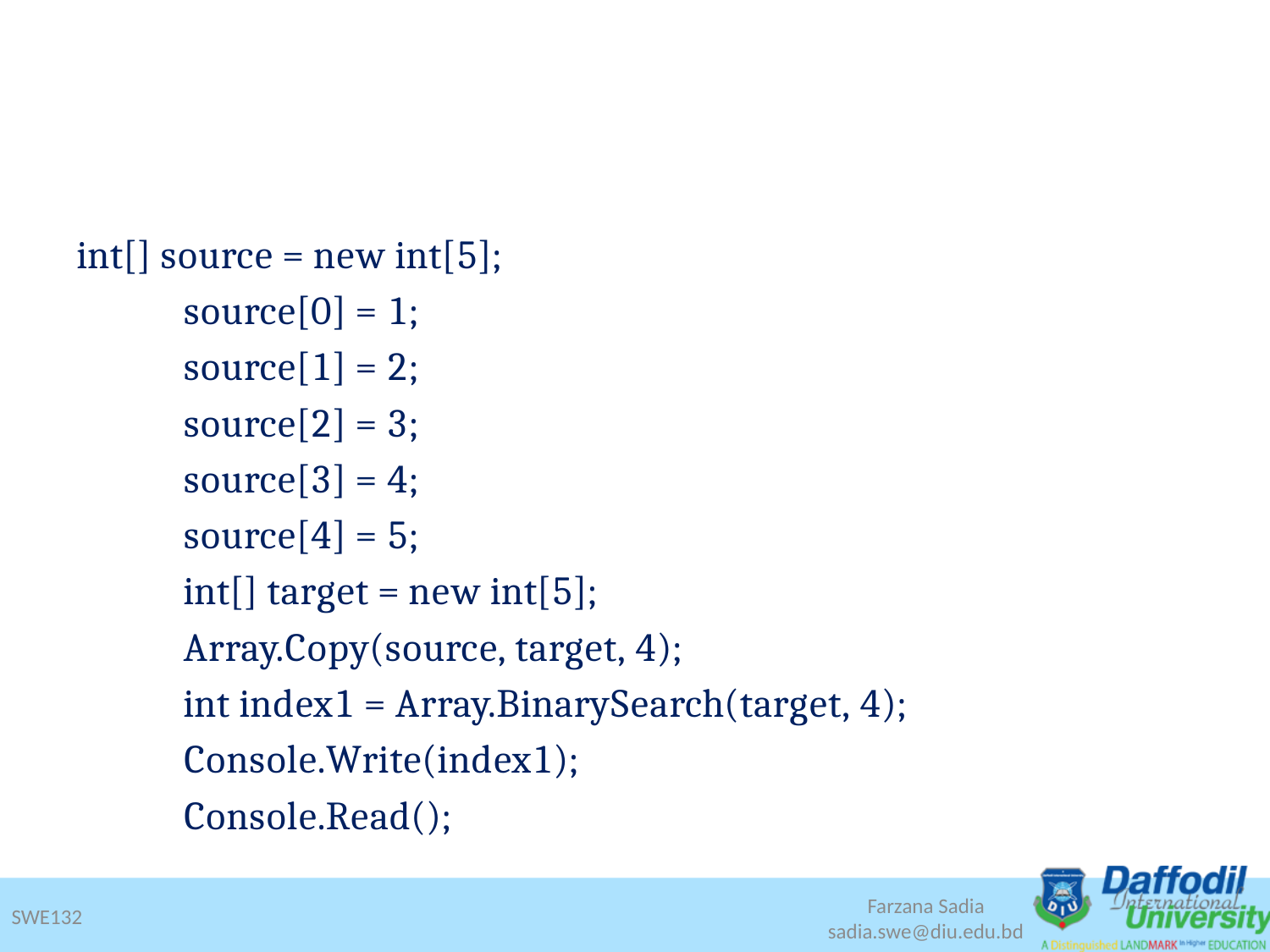

int[] source = new int[5];
            source[0] = 1;
            source[1] = 2;
            source[2] = 3;
            source[3] = 4;
            source[4] = 5;
            int[] target = new int[5];
            Array.Copy(source, target, 4);
            int index1 = Array.BinarySearch(target, 4);
            Console.Write(index1);
            Console.Read();